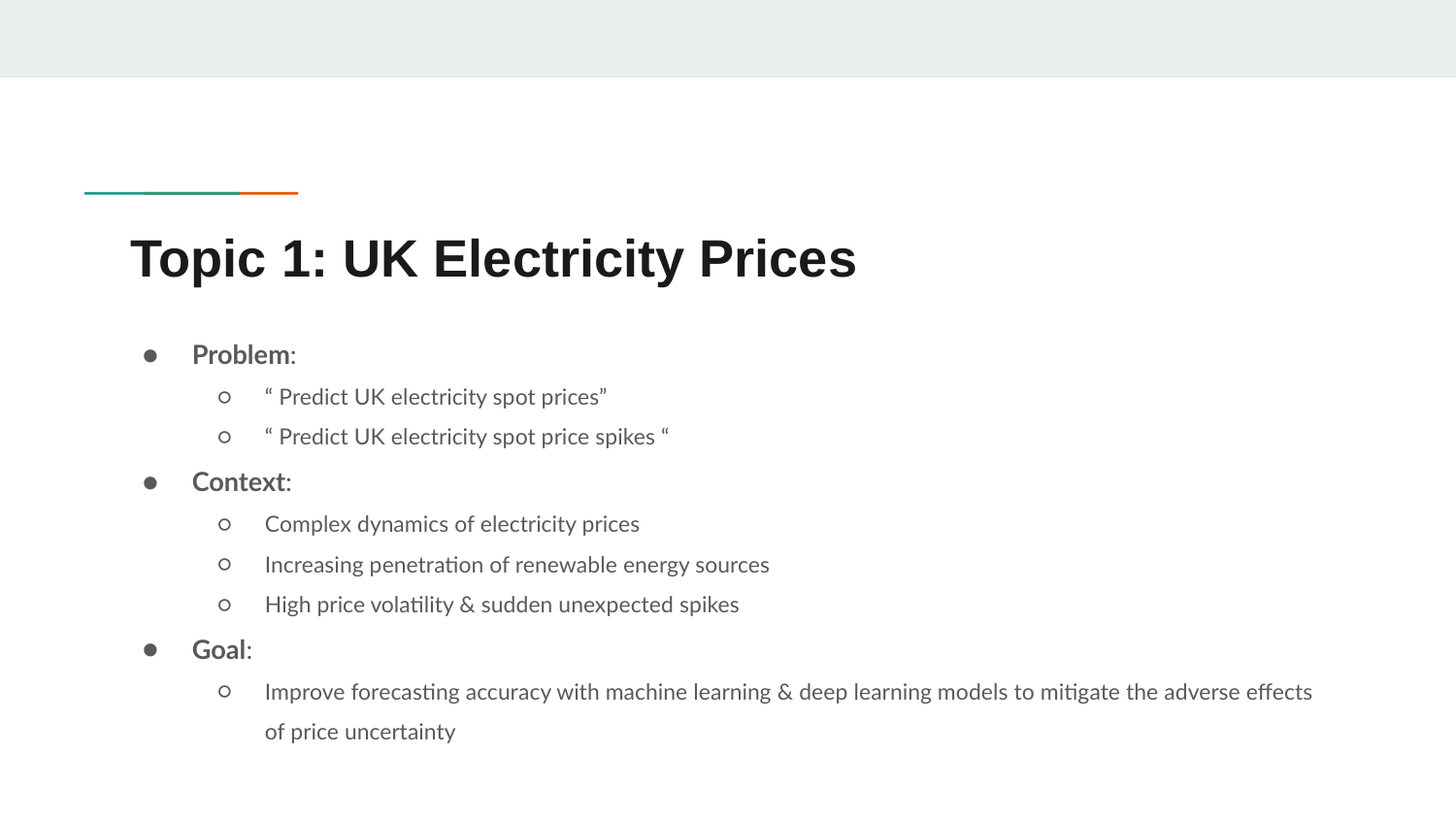

# Topic 1: UK Electricity Prices
Problem:
“ Predict UK electricity spot prices”
“ Predict UK electricity spot price spikes “
Context:
Complex dynamics of electricity prices
Increasing penetration of renewable energy sources
High price volatility & sudden unexpected spikes
Goal:
Improve forecasting accuracy with machine learning & deep learning models to mitigate the adverse effects of price uncertainty